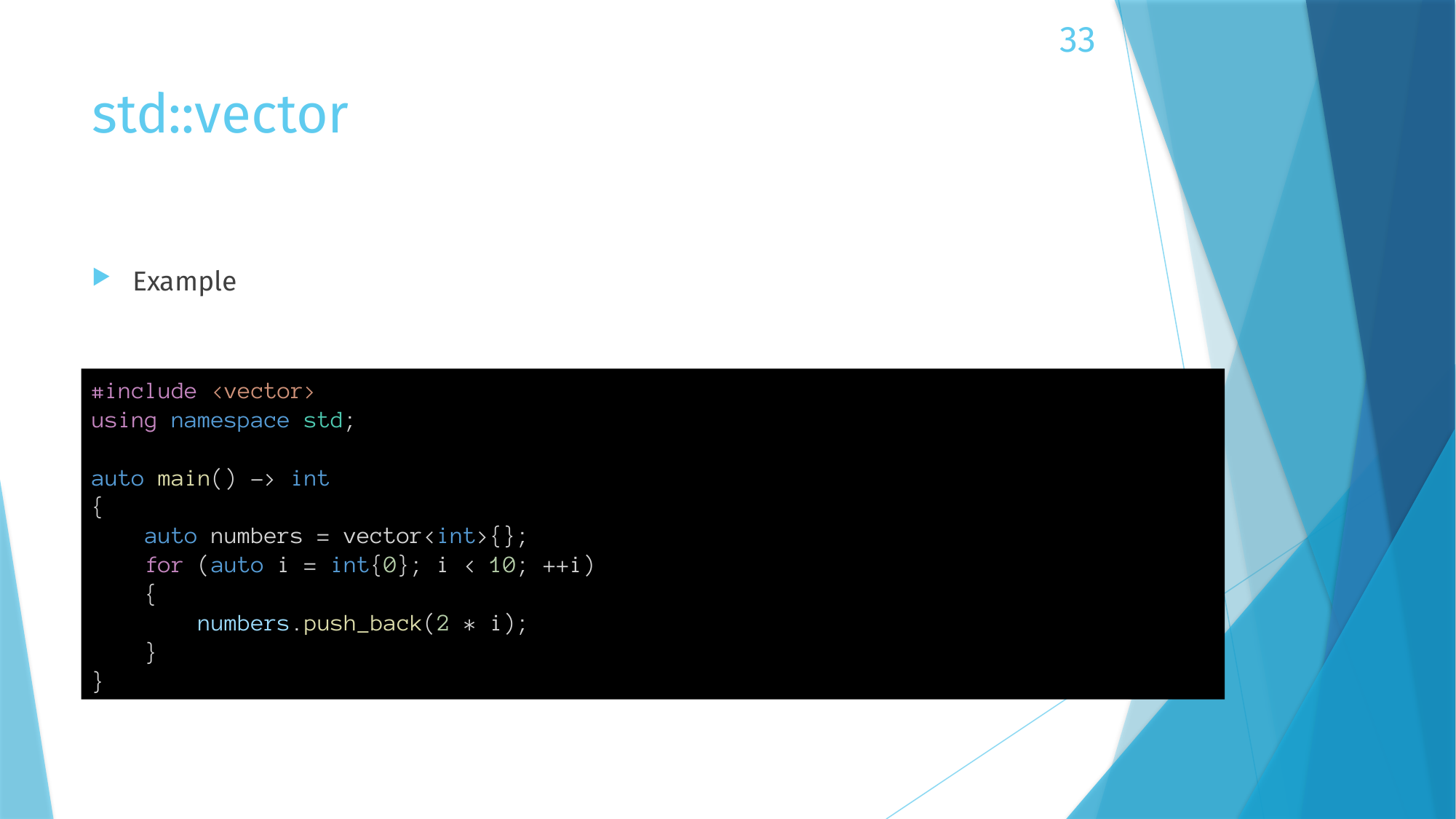

33
# std::vector
Example
#include <vector>
using namespace std;
auto main() -> int
{
    auto numbers = vector<int>{};
    for (auto i = int{0}; i < 10; ++i)
    {
        numbers.push_back(2 * i);
    }
}